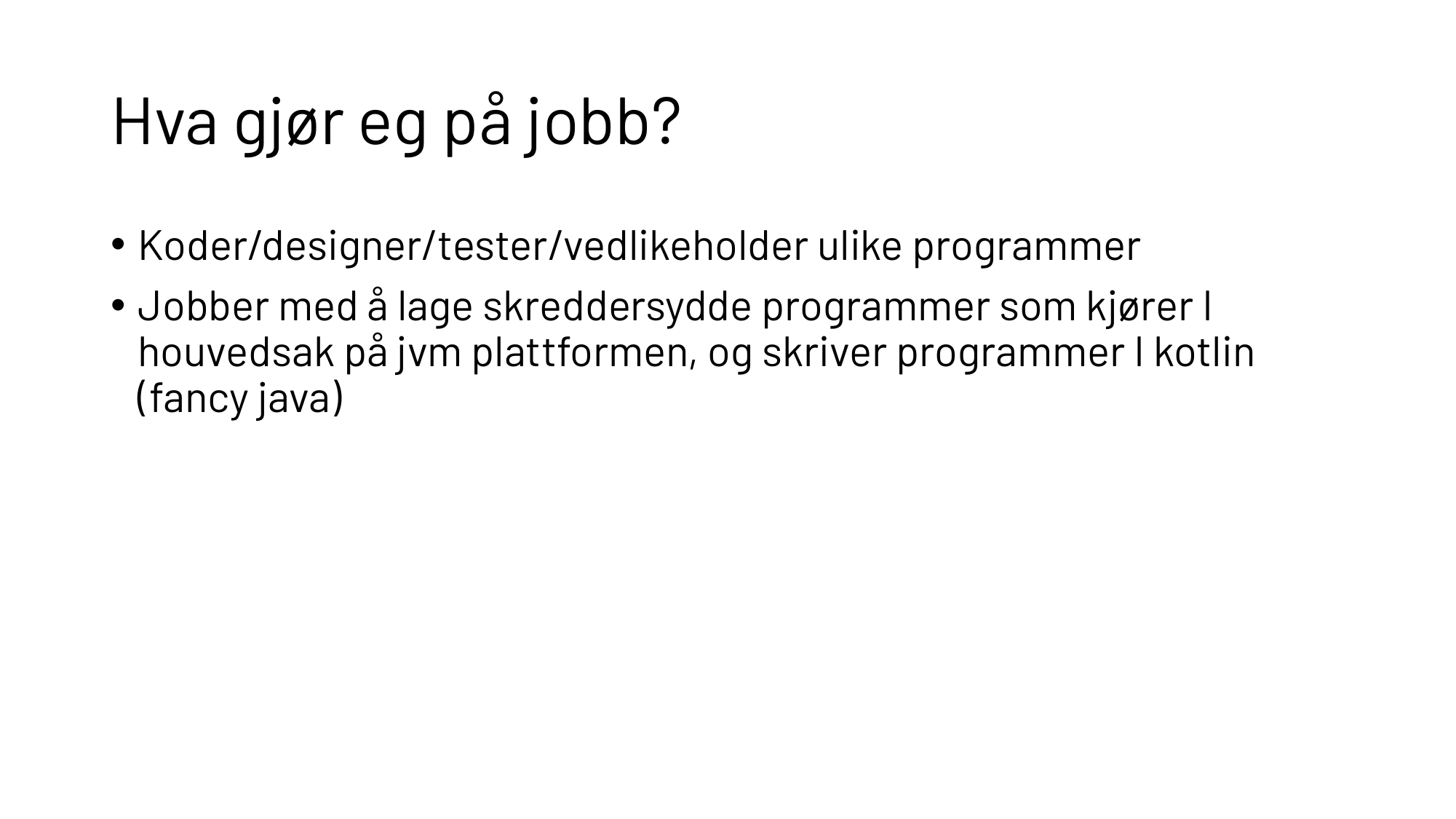

# Hva gjør eg på jobb?
Koder/designer/tester/vedlikeholder ulike programmer
Jobber med å lage skreddersydde programmer som kjører I houvedsak på jvm plattformen, og skriver programmer I kotlin (fancy java)